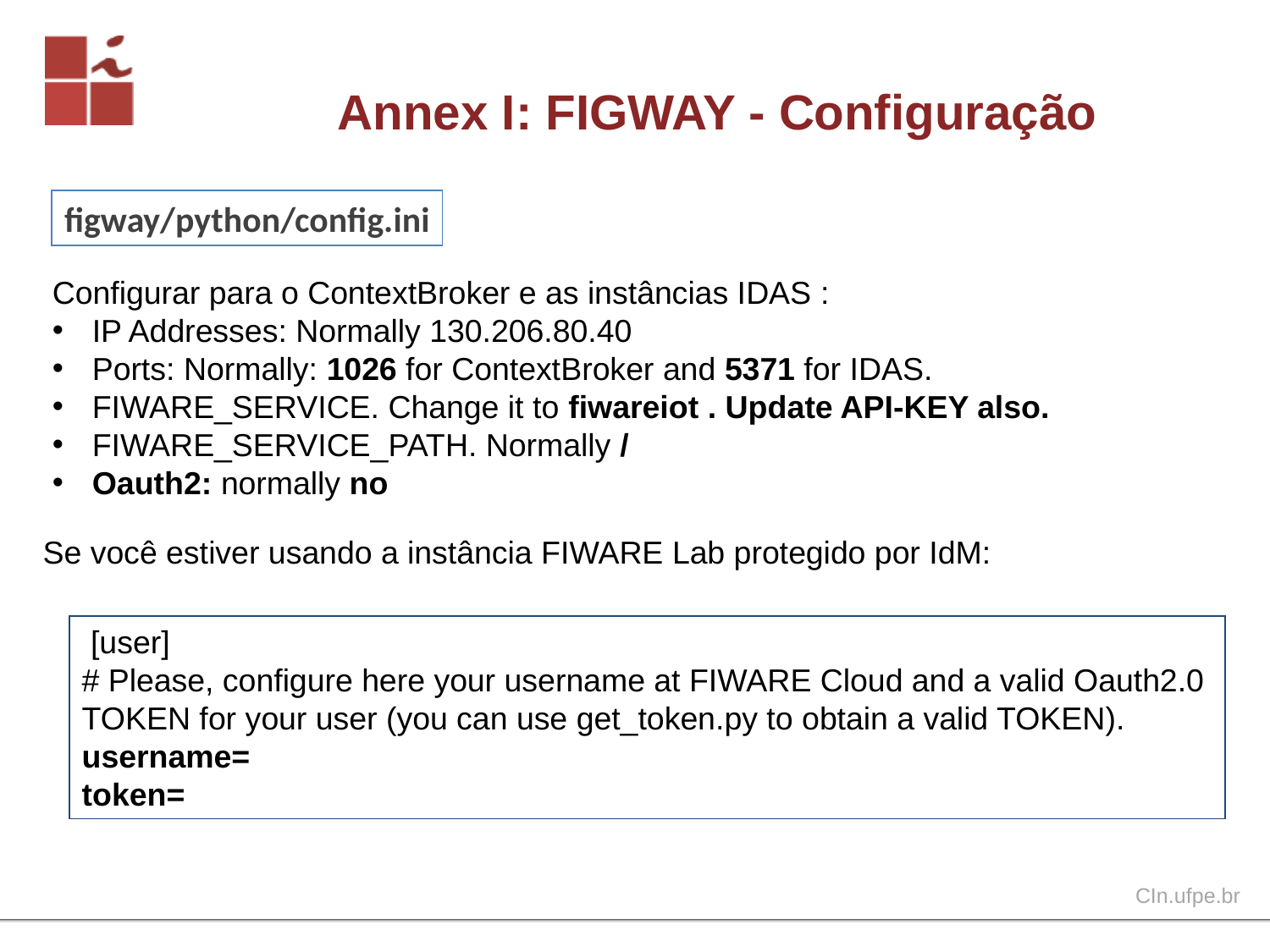

# Annex I: FIGWAY - Configuração
figway/python/config.ini
Configurar para o ContextBroker e as instâncias IDAS :
IP Addresses: Normally 130.206.80.40
Ports: Normally: 1026 for ContextBroker and 5371 for IDAS.
FIWARE_SERVICE. Change it to fiwareiot . Update API-KEY also.
FIWARE_SERVICE_PATH. Normally /
Oauth2: normally no
Se você estiver usando a instância FIWARE Lab protegido por IdM:
 [user]
# Please, configure here your username at FIWARE Cloud and a valid Oauth2.0 TOKEN for your user (you can use get_token.py to obtain a valid TOKEN).
username=
token=